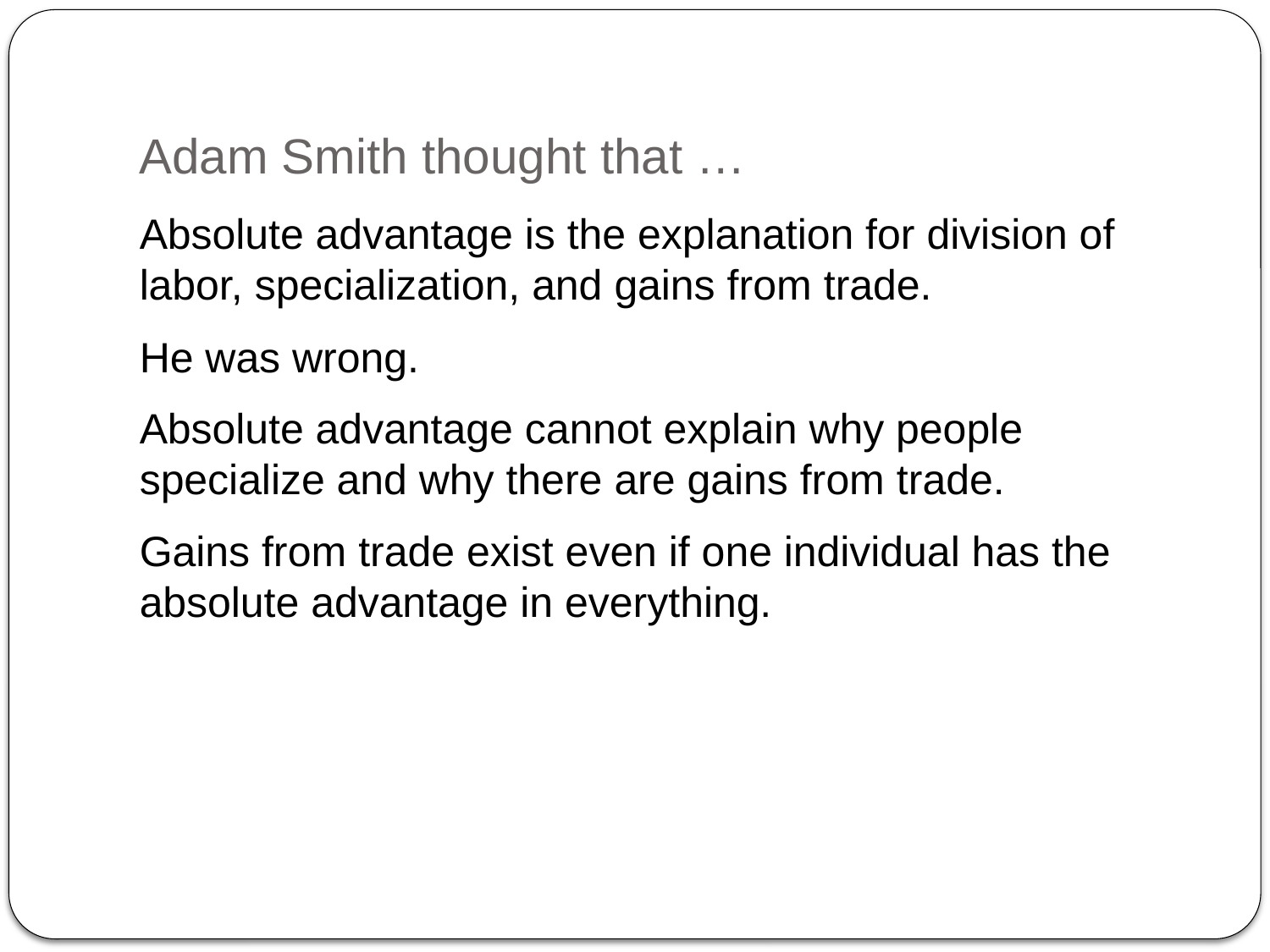

# Adam Smith thought that …
Absolute advantage is the explanation for division of labor, specialization, and gains from trade.
He was wrong.
Absolute advantage cannot explain why people specialize and why there are gains from trade.
Gains from trade exist even if one individual has the absolute advantage in everything.